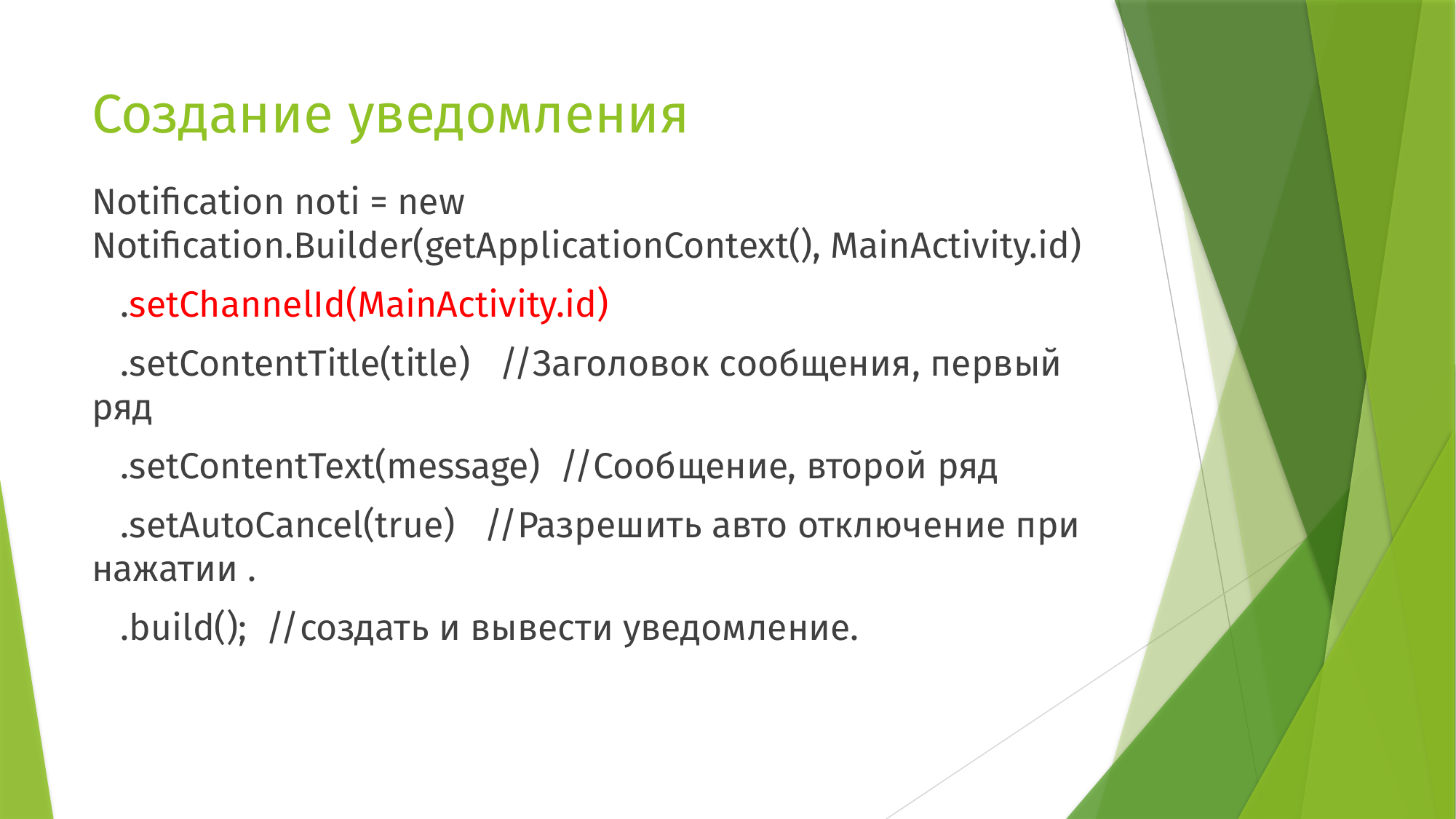

# Создание уведомления
Notification noti = new Notification.Builder(getApplicationContext(), MainActivity.id)
   .setChannelId(MainActivity.id)
   .setContentTitle(title)   //Заголовок сообщения, первый ряд
   .setContentText(message)  //Сообщение, второй ряд
   .setAutoCancel(true)   //Разрешить авто отключение при нажатии .
   .build();  //создать и вывести уведомление.